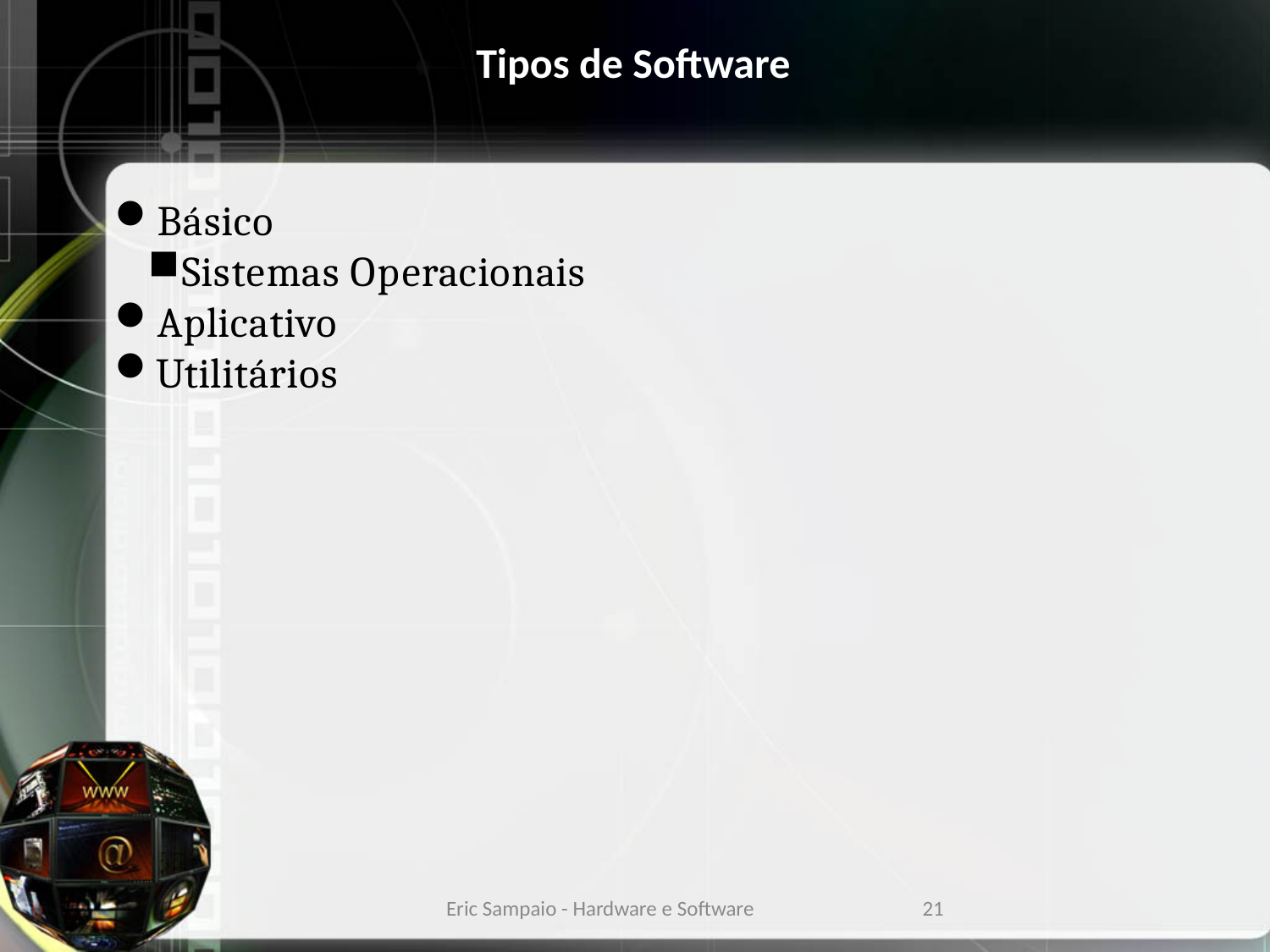

Tipos de Software
Básico
Sistemas Operacionais
Aplicativo
Utilitários

Eric Sampaio - Hardware e Software
21